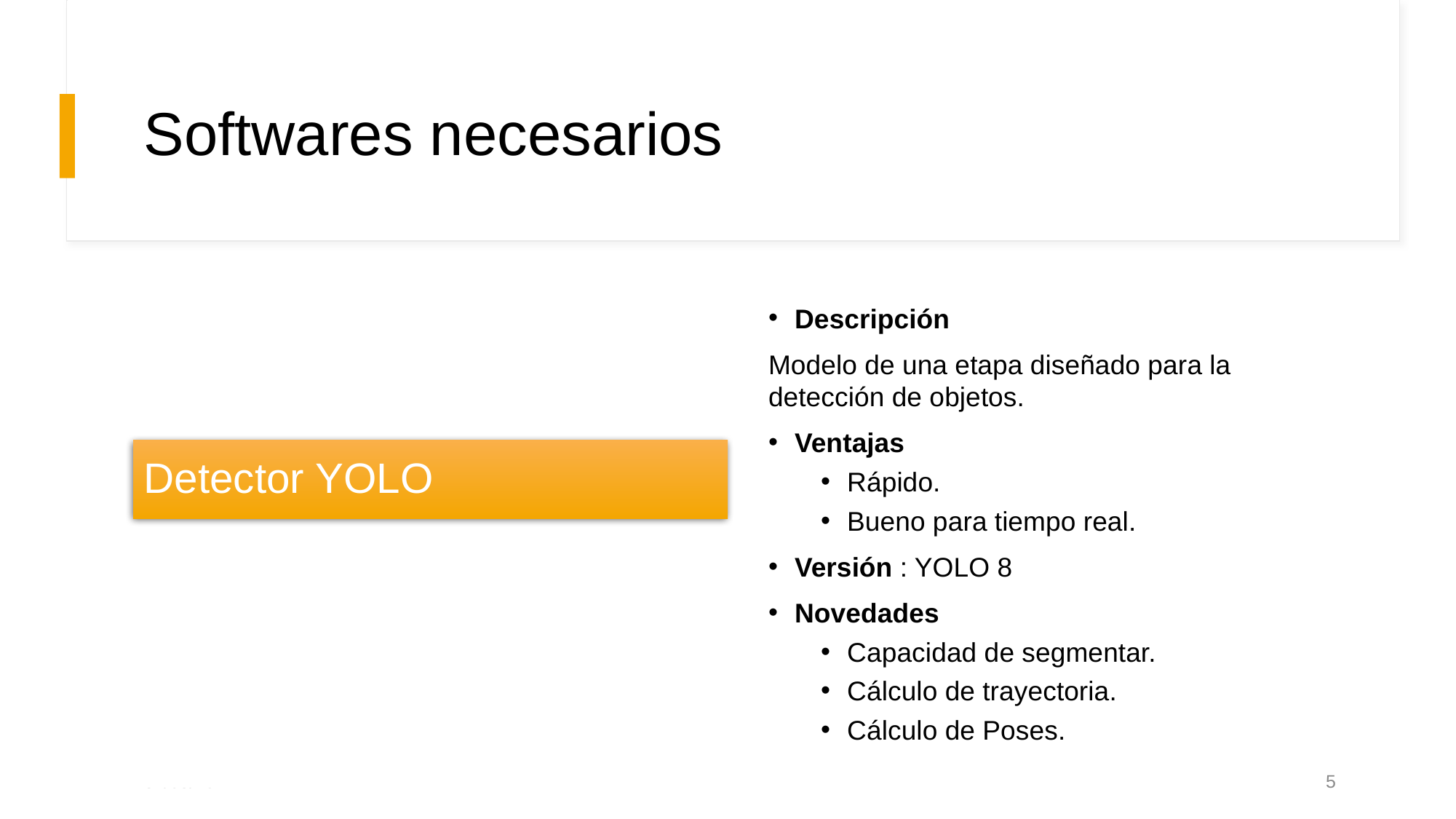

# Softwares necesarios
Descripción
Modelo de una etapa diseñado para la detección de objetos.
Ventajas
Rápido.
Bueno para tiempo real.
Versión : YOLO 8
Novedades
Capacidad de segmentar.
Cálculo de trayectoria.
Cálculo de Poses.

Detector YOLO

31/05/2024
5